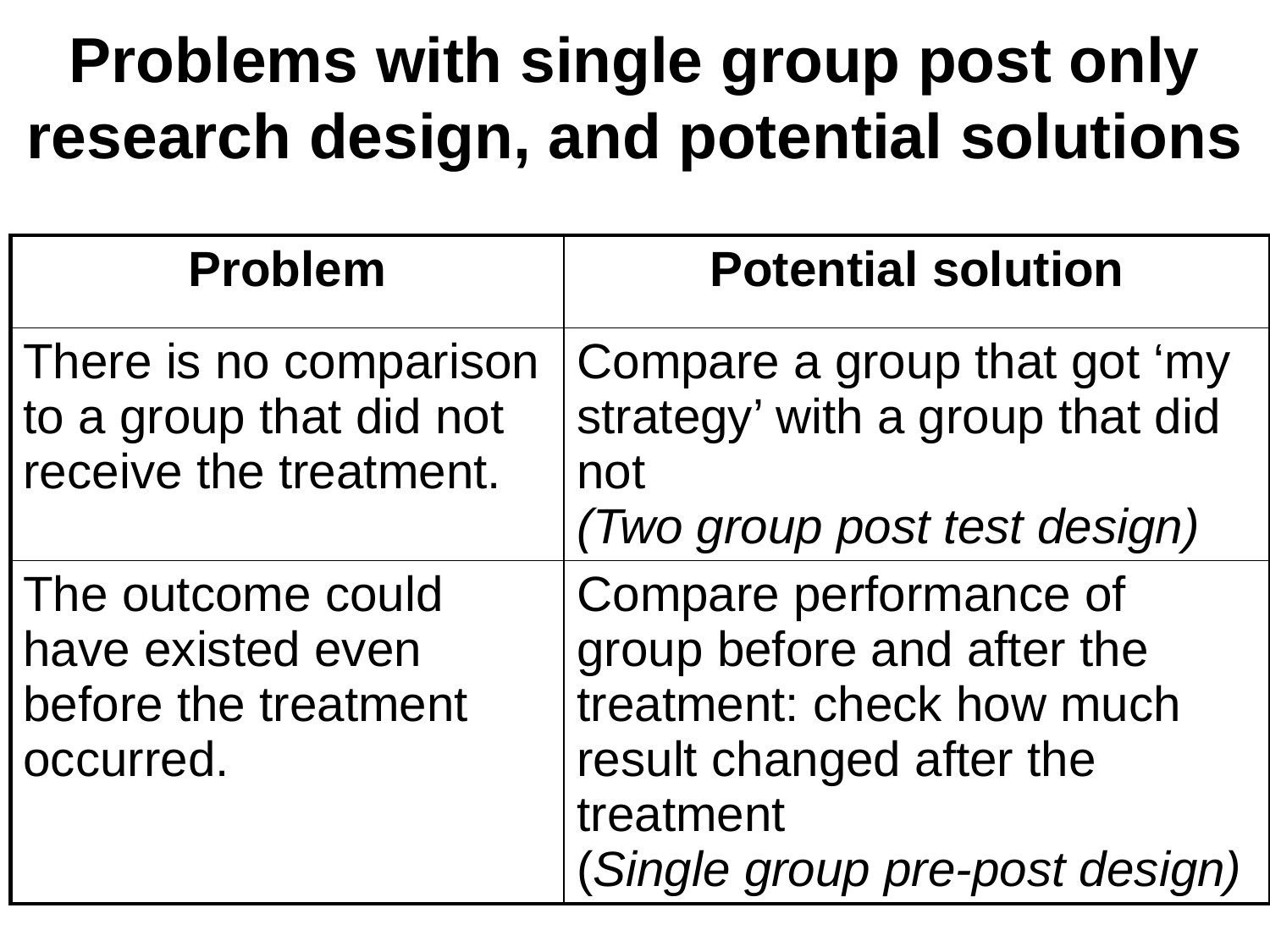

Problems with single group post only research design, and potential solutions
| Problem | Potential solution |
| --- | --- |
| There is no comparison to a group that did not receive the treatment. | Compare a group that got ‘my strategy’ with a group that did not (Two group post test design) |
| The outcome could have existed even before the treatment occurred. | Compare performance of group before and after the treatment: check how much result changed after the treatment (Single group pre-post design) |